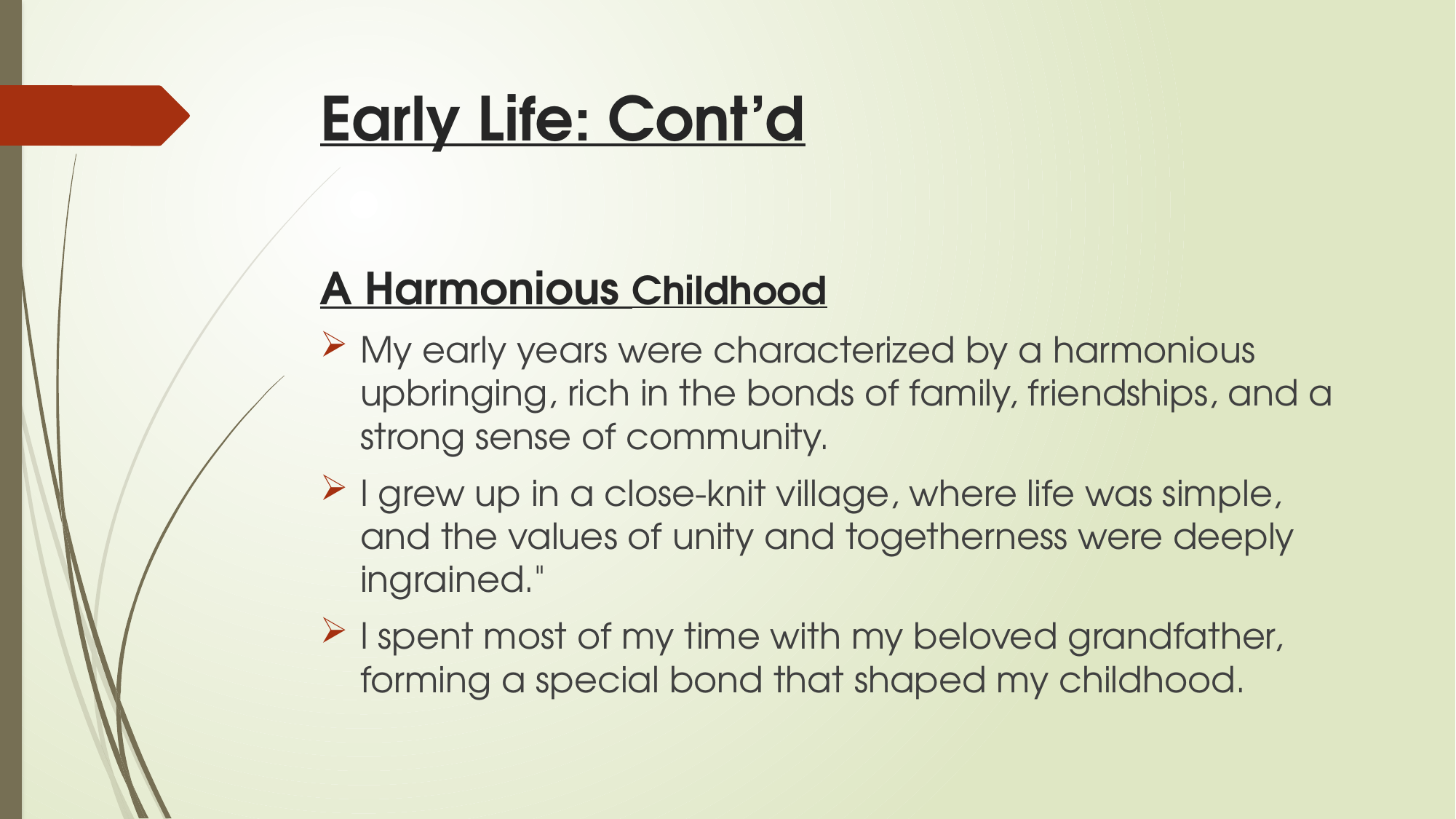

# Early Life: Cont’d
A Harmonious Childhood
My early years were characterized by a harmonious upbringing, rich in the bonds of family, friendships, and a strong sense of community.
I grew up in a close-knit village, where life was simple, and the values of unity and togetherness were deeply ingrained."
I spent most of my time with my beloved grandfather, forming a special bond that shaped my childhood.